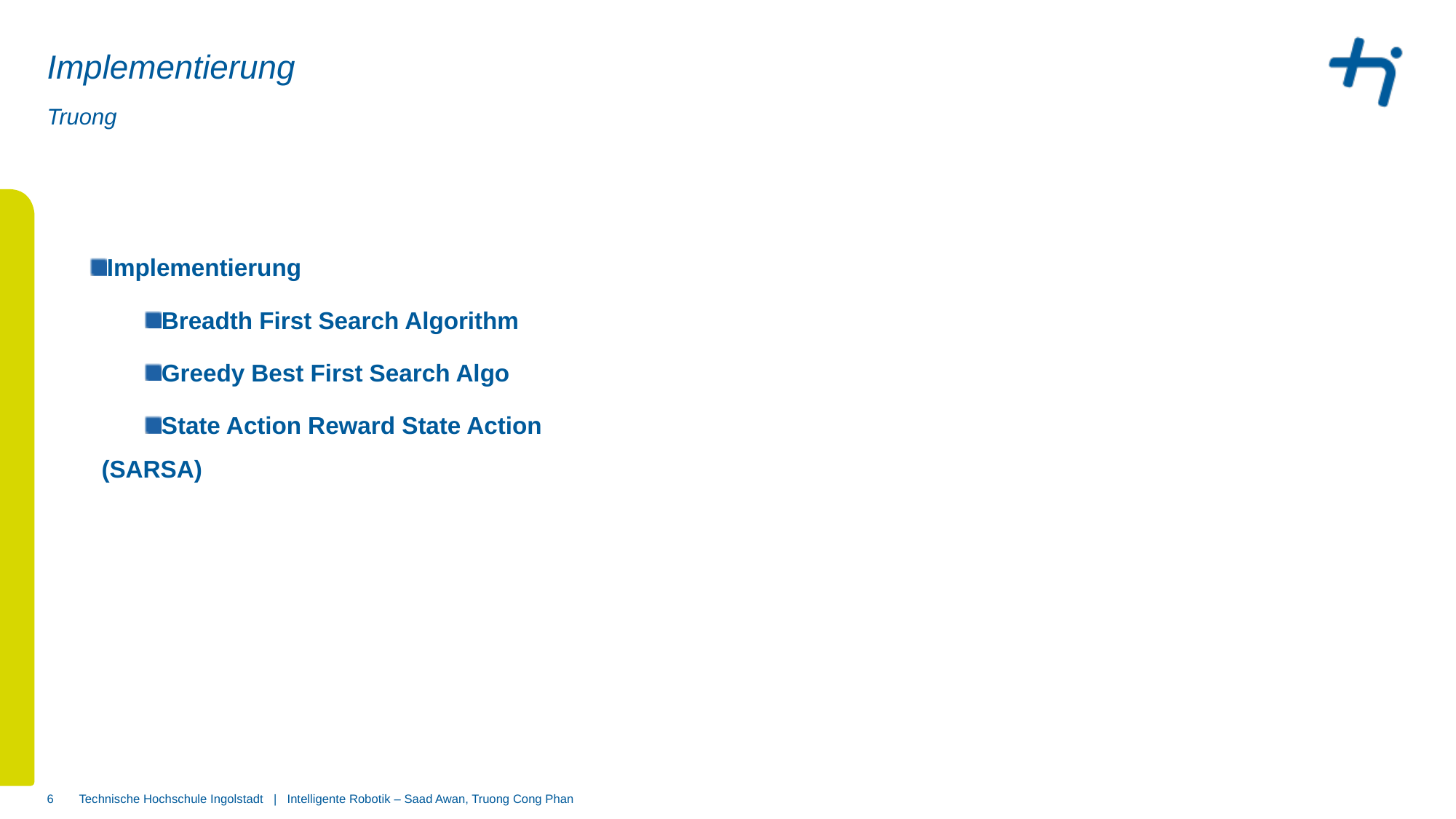

# Implementierung
Truong
Implementierung
Breadth First Search Algorithm
Greedy Best First Search Algo
State Action Reward State Action (SARSA)

6